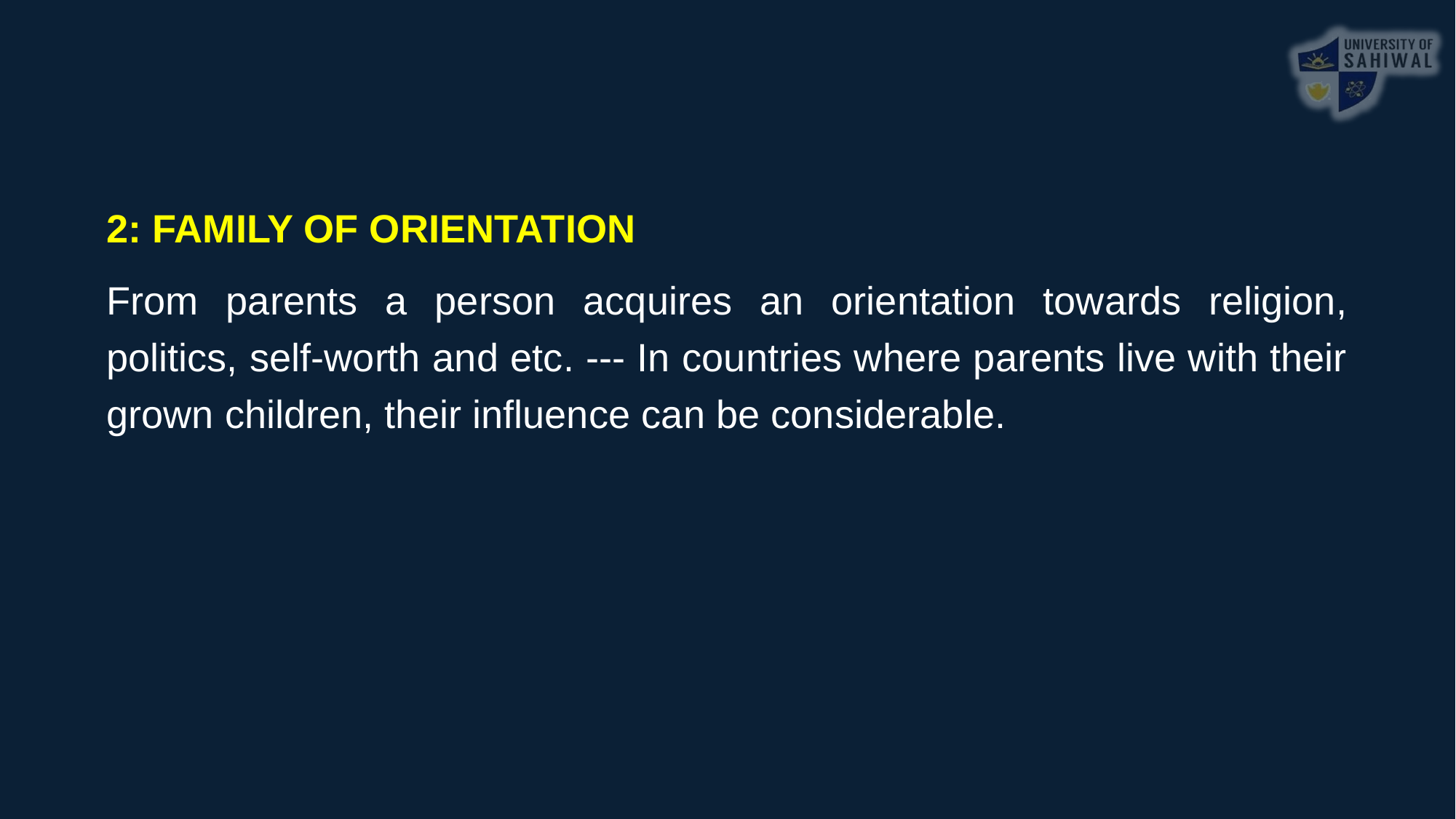

2: FAMILY OF ORIENTATION
From parents a person acquires an orientation towards religion, politics, self-worth and etc. --- In countries where parents live with their grown children, their influence can be considerable.